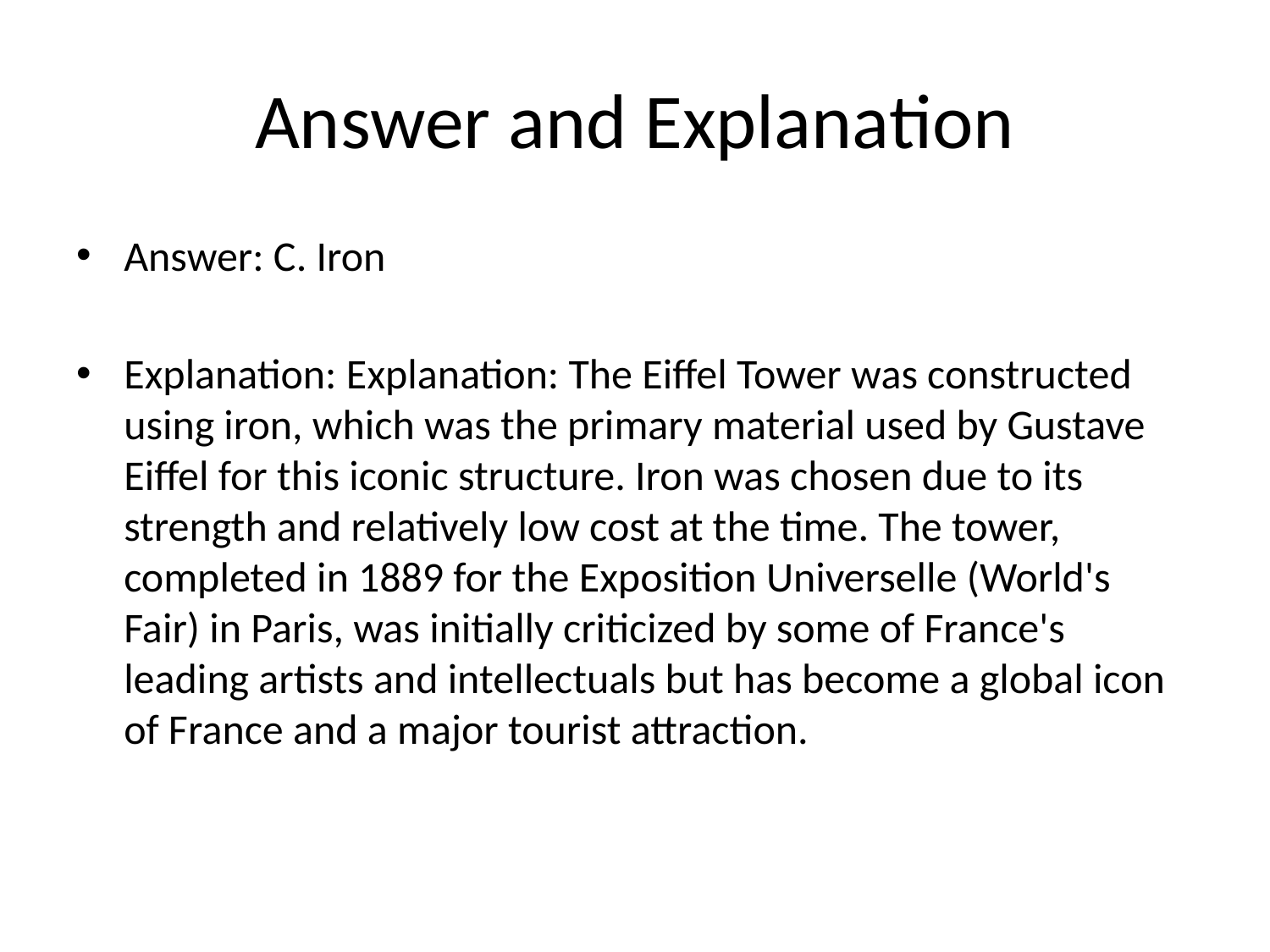

# Answer and Explanation
Answer: C. Iron

Explanation: Explanation: The Eiffel Tower was constructed using iron, which was the primary material used by Gustave Eiffel for this iconic structure. Iron was chosen due to its strength and relatively low cost at the time. The tower, completed in 1889 for the Exposition Universelle (World's Fair) in Paris, was initially criticized by some of France's leading artists and intellectuals but has become a global icon of France and a major tourist attraction.